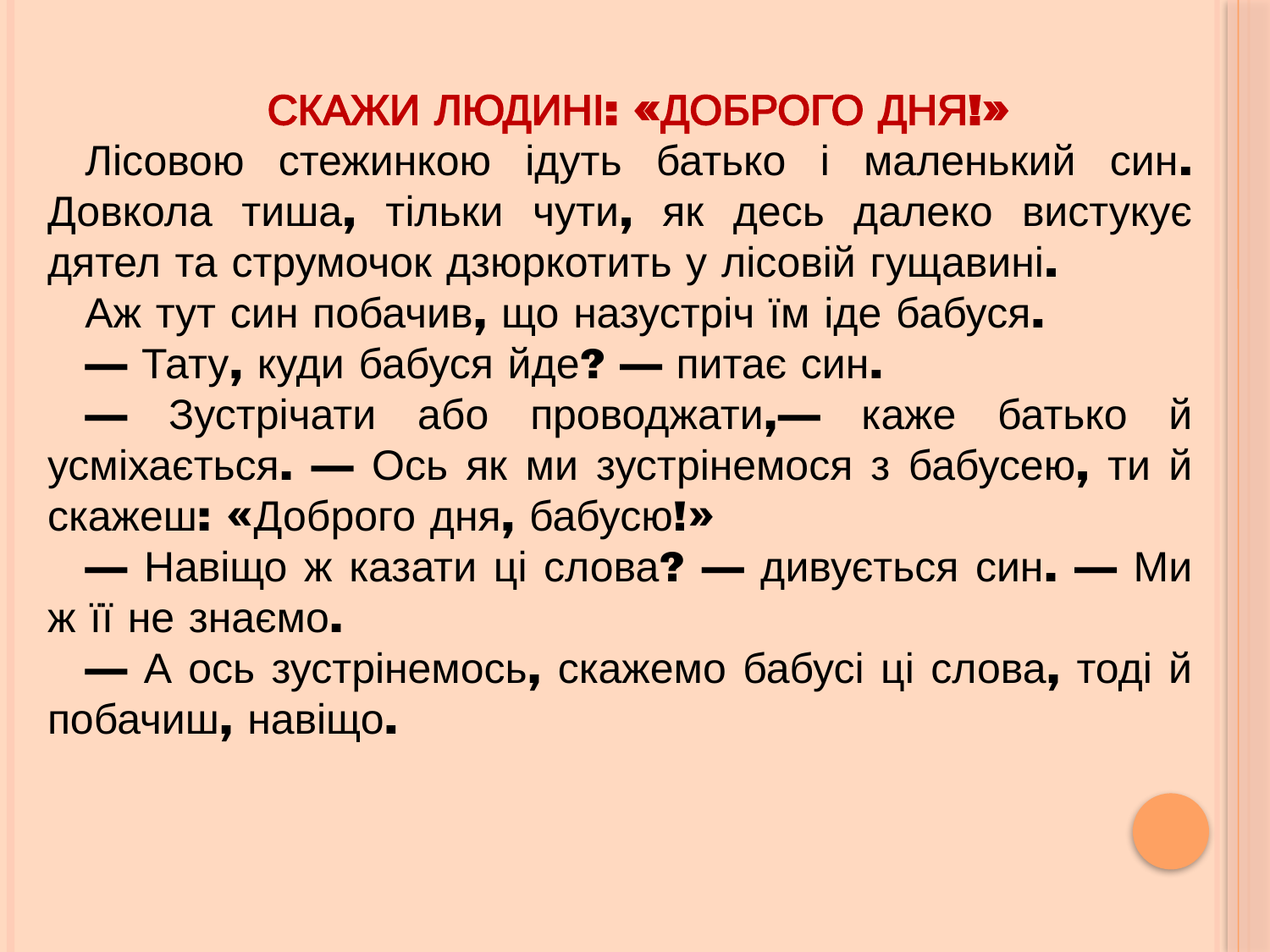

СКАЖИ ЛЮДИНІ: «ДОБРОГО ДНЯ!»
Лісовою стежинкою ідуть батько і маленький син. Довкола тиша, тільки чути, як десь далеко вистукує дятел та струмочок дзюркотить у лісовій гущавині.
Аж тут син побачив, що назустріч їм іде бабуся.
— Тату, куди бабуся йде? — питає син.
— Зустрічати або проводжати,— каже батько й усміхається. — Ось як ми зустрінемося з бабусею, ти й скажеш: «Доброго дня, бабусю!»
— Навіщо ж казати ці слова? — дивується син. — Ми ж її не знаємо.
— А ось зустрінемось, скажемо бабусі ці слова, тоді й побачиш, навіщо.